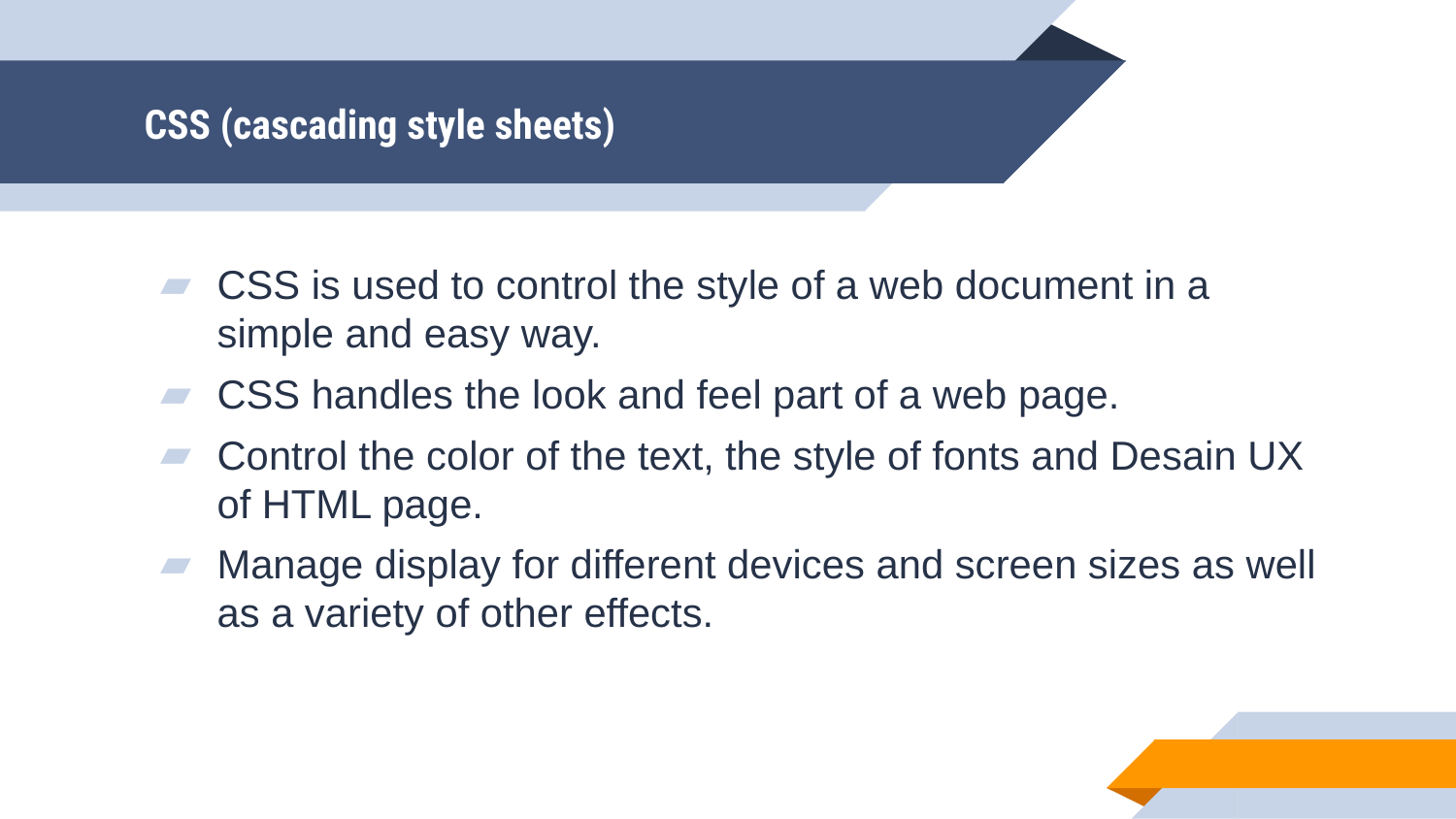

# CSS (cascading style sheets)
CSS is used to control the style of a web document in a simple and easy way.
CSS handles the look and feel part of a web page.
Control the color of the text, the style of fonts and Desain UX of HTML page.
Manage display for different devices and screen sizes as well as a variety of other effects.